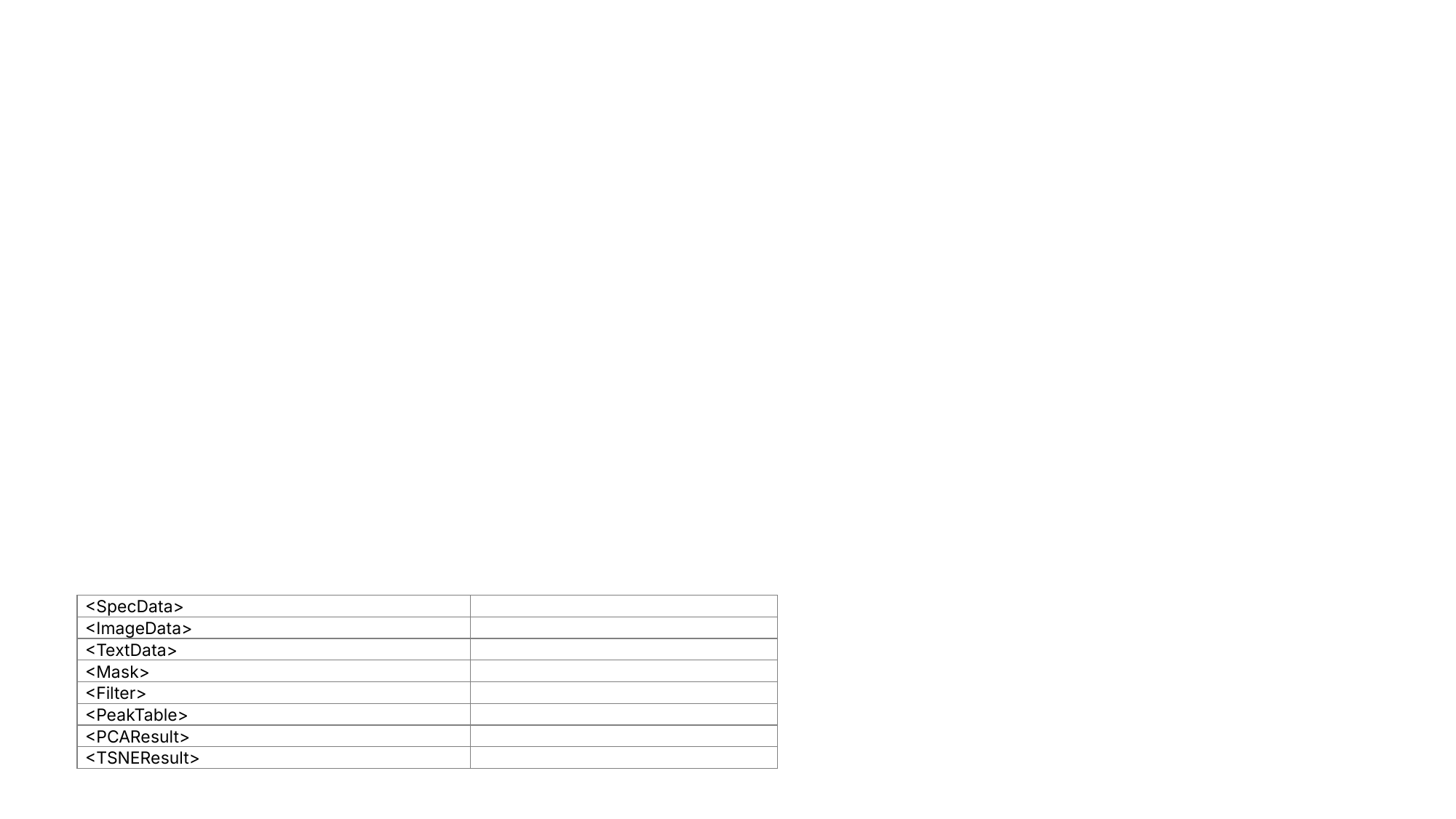

#

| <SpecData> |  |
| --- | --- |
| <ImageData> |  |
| <TextData> |  |
| <Mask> |  |
| <Filter> |  |
| <PeakTable> |  |
| <PCAResult> |  |
| <TSNEResult> |  |